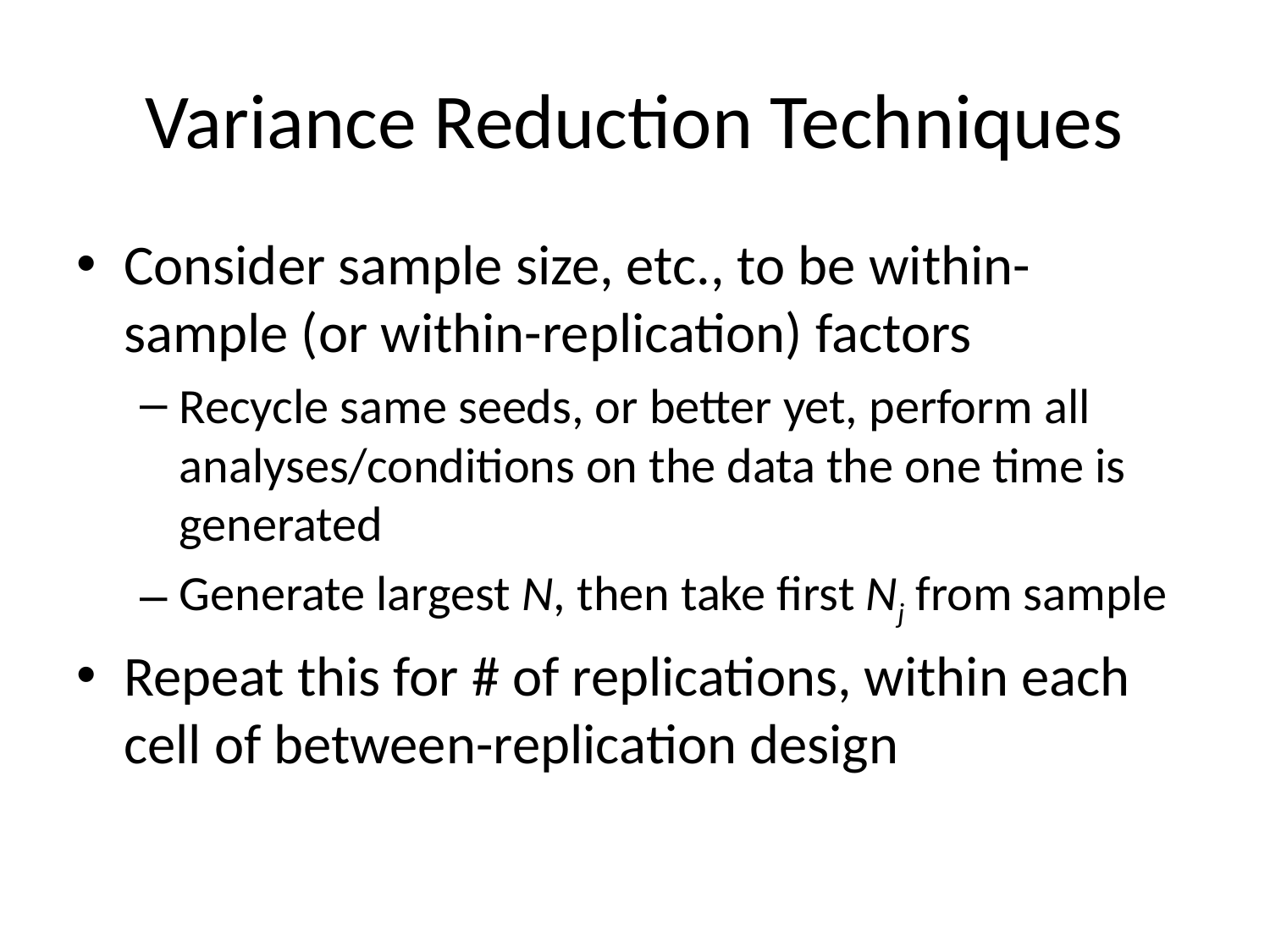

# Variance Reduction Techniques
Consider sample size, etc., to be within-sample (or within-replication) factors
Recycle same seeds, or better yet, perform all analyses/conditions on the data the one time is generated
Generate largest N, then take first Nj from sample
Repeat this for # of replications, within each cell of between-replication design